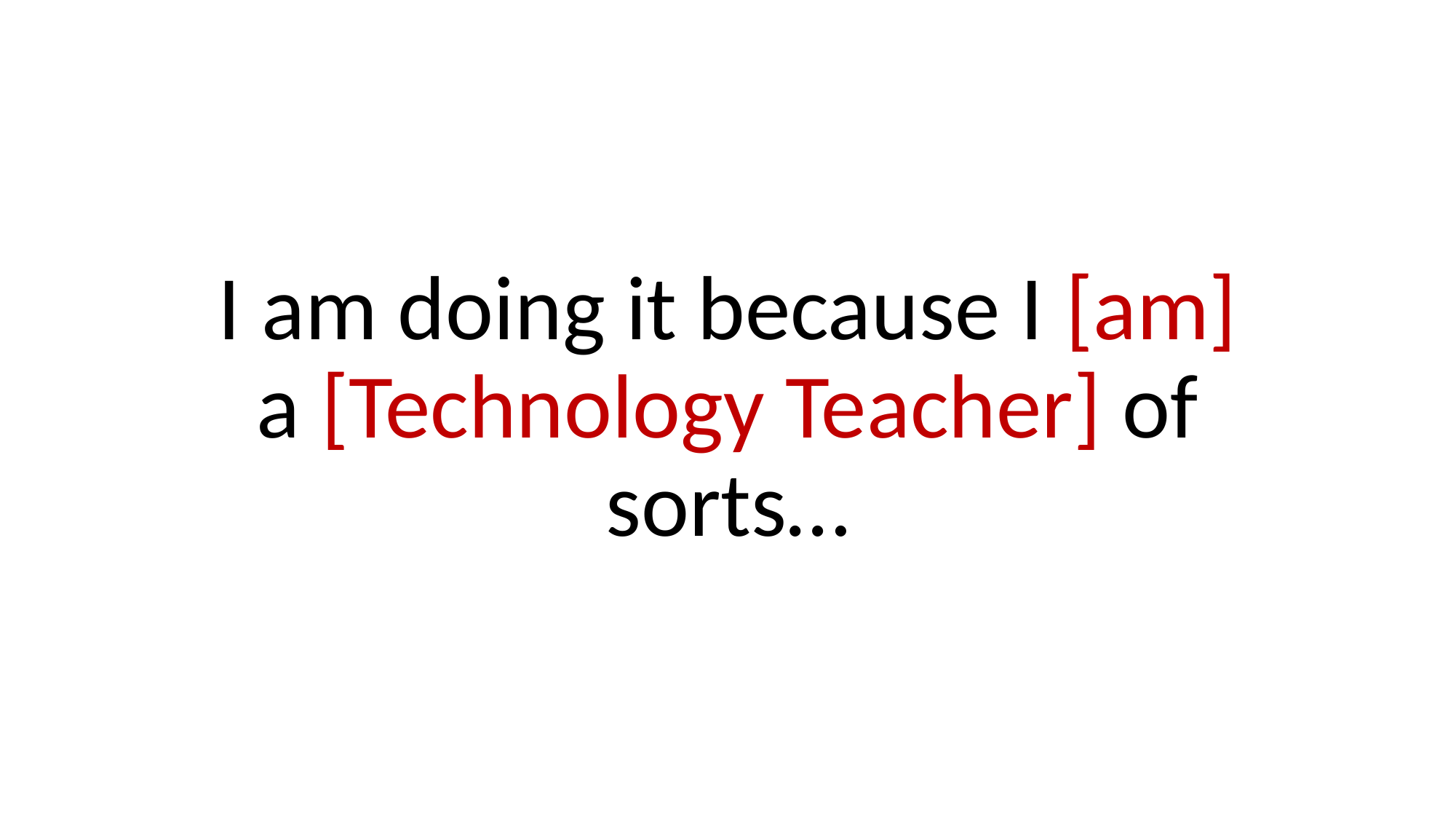

# I am doing it because I [am] a [Technology Teacher] of sorts…